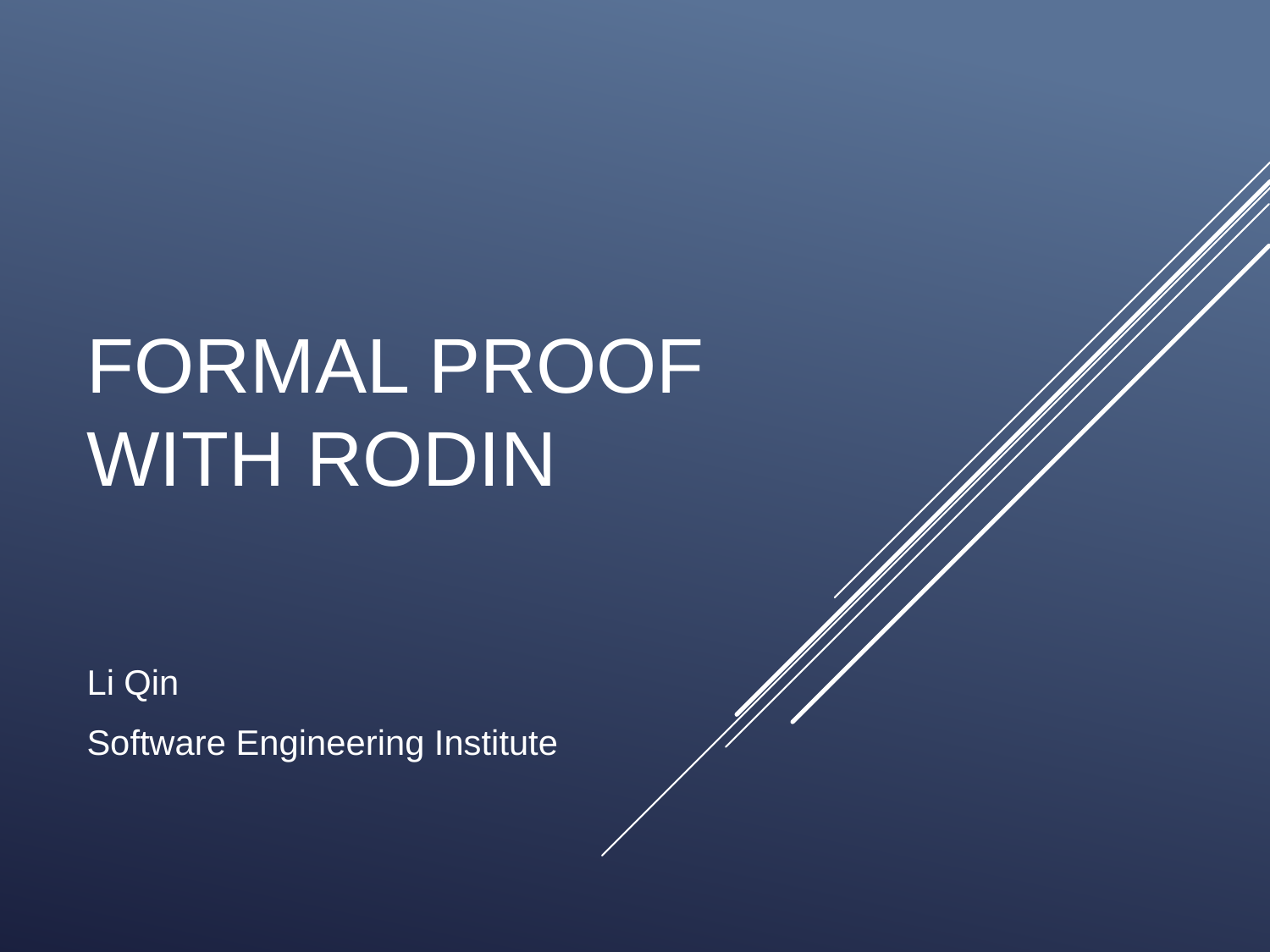

# formal Proof with Rodin

Li Qin
Software Engineering Institute